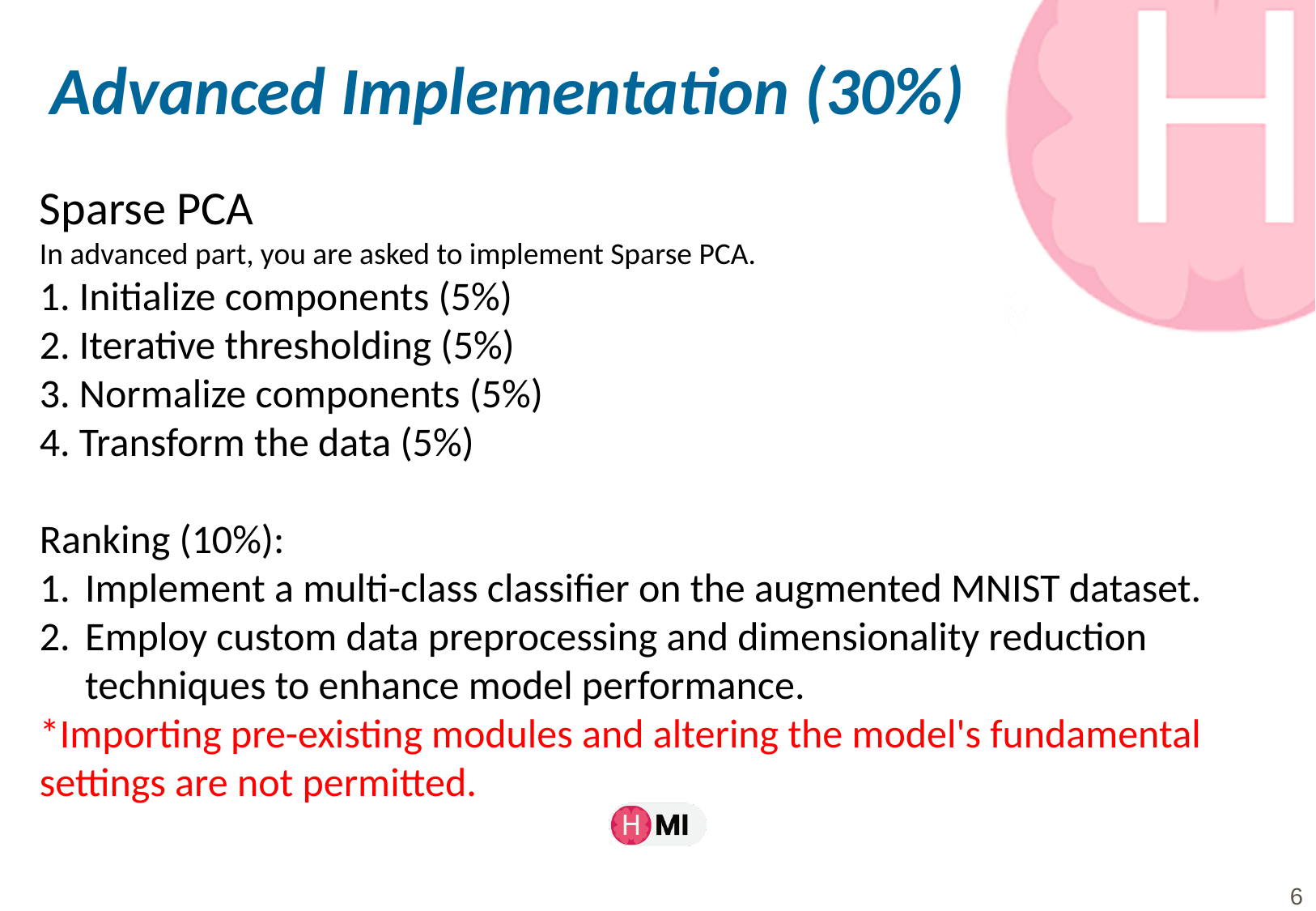

# Advanced Implementation (30%)
Sparse PCA
In advanced part, you are asked to implement Sparse PCA.
1. Initialize components (5%)
2. Iterative thresholding (5%)
3. Normalize components (5%)
4. Transform the data (5%)

Ranking (10%):
Implement a multi-class classifier on the augmented MNIST dataset.
Employ custom data preprocessing and dimensionality reduction techniques to enhance model performance.
*Importing pre-existing modules and altering the model's fundamental settings are not permitted.
6